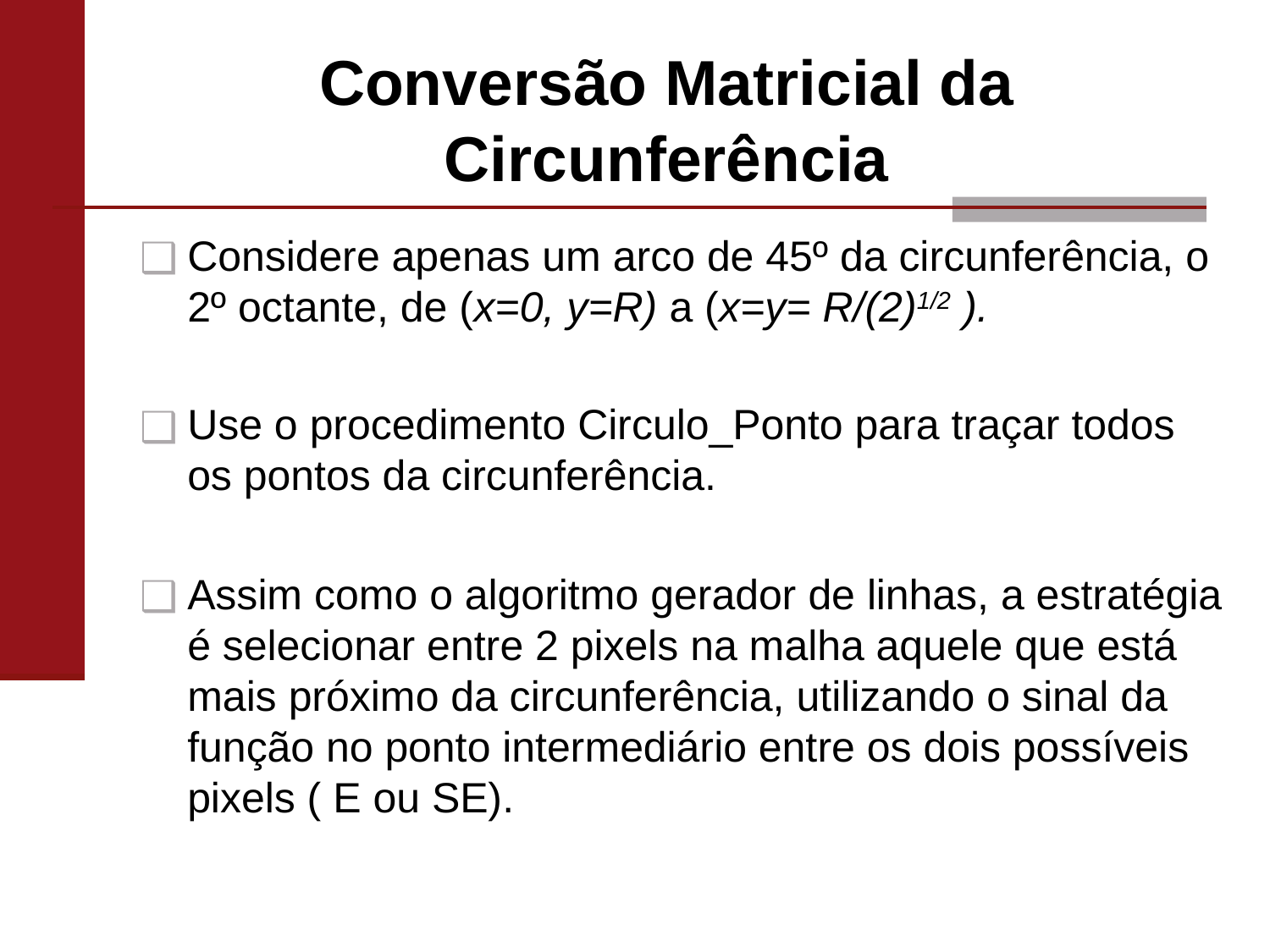

# Conversão Matricial da Circunferência
Considere apenas um arco de 45º da circunferência, o 2º octante, de (x=0, y=R) a (x=y= R/(2)1/2 ).

Use o procedimento Circulo_Ponto para traçar todos os pontos da circunferência.

Assim como o algoritmo gerador de linhas, a estratégia é selecionar entre 2 pixels na malha aquele que está mais próximo da circunferência, utilizando o sinal da função no ponto intermediário entre os dois possíveis pixels ( E ou SE).